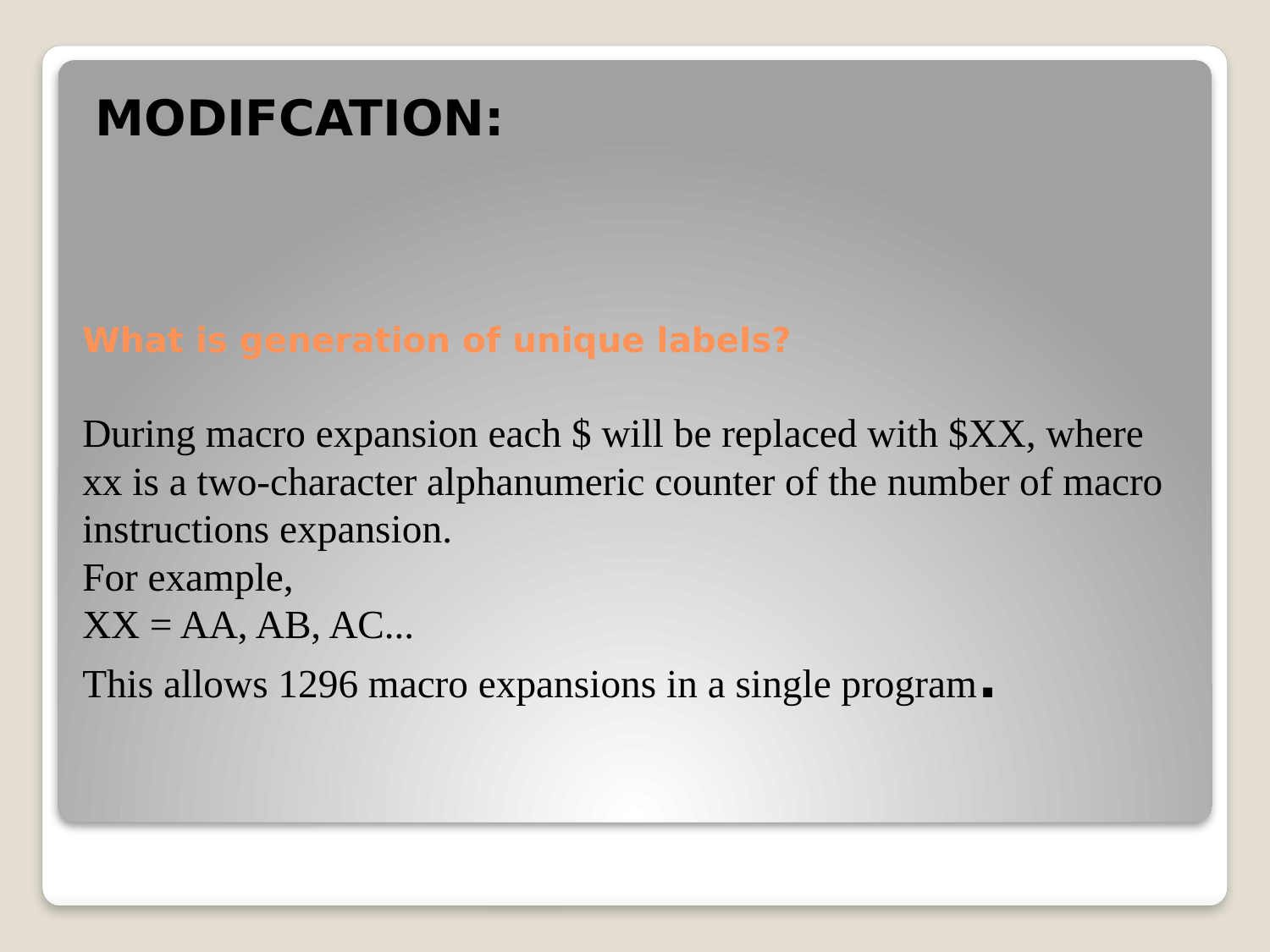

MODIFCATION:
# What is generation of unique labels? During macro expansion each $ will be replaced with $XX, where xx is a two-character alphanumeric counter of the number of macro instructions expansion. For example, XX = AA, AB, AC... This allows 1296 macro expansions in a single program.